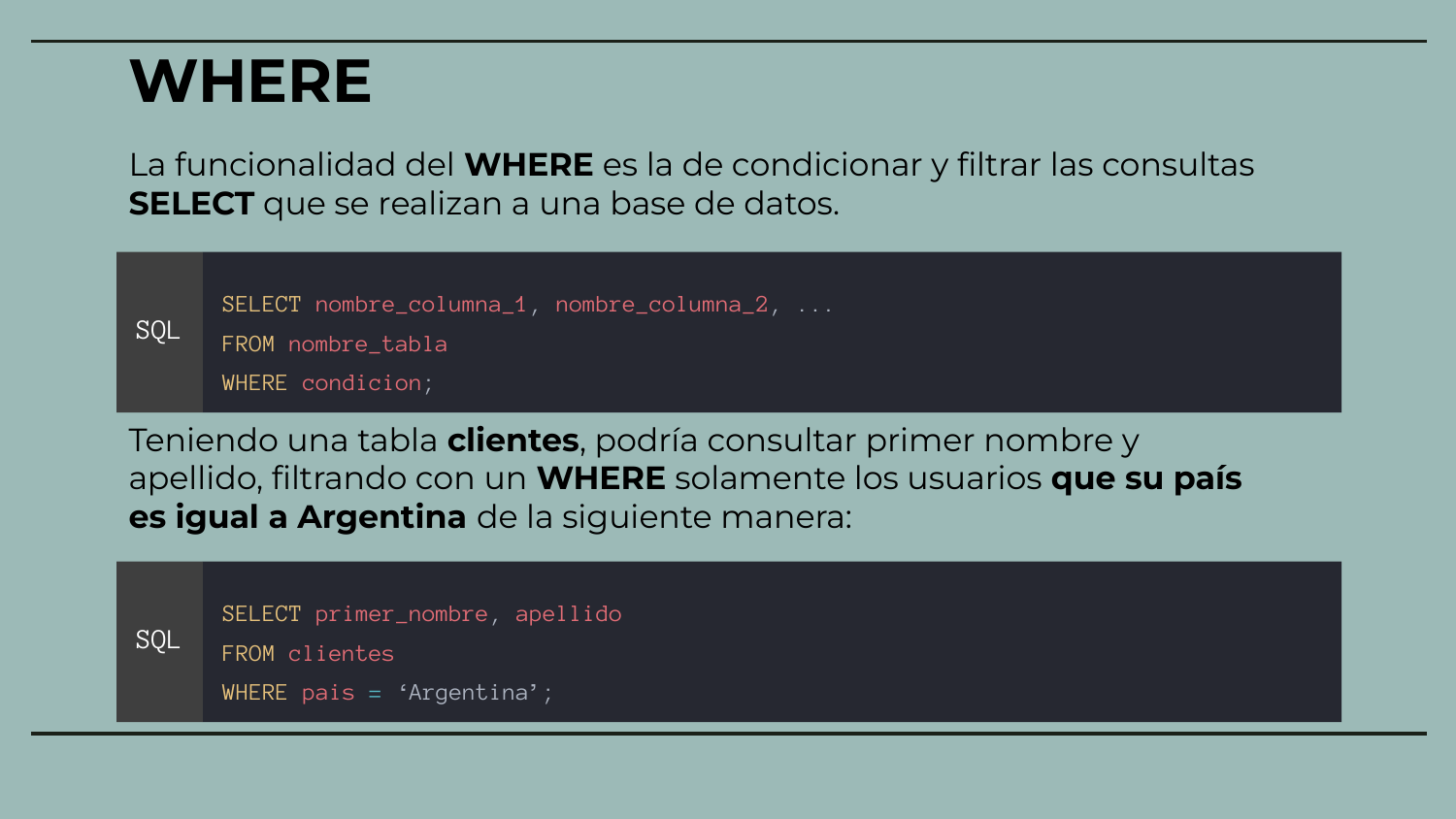

WHERE
La funcionalidad del WHERE es la de condicionar y filtrar las consultas SELECT que se realizan a una base de datos.
SELECT nombre_columna_1, nombre_columna_2, ...
FROM nombre_tabla
WHERE condicion;
SQL
Teniendo una tabla clientes, podría consultar primer nombre y apellido, filtrando con un WHERE solamente los usuarios que su país es igual a Argentina de la siguiente manera:
SELECT primer_nombre, apellido
FROM clientes
WHERE pais = ‘Argentina’;
SQL